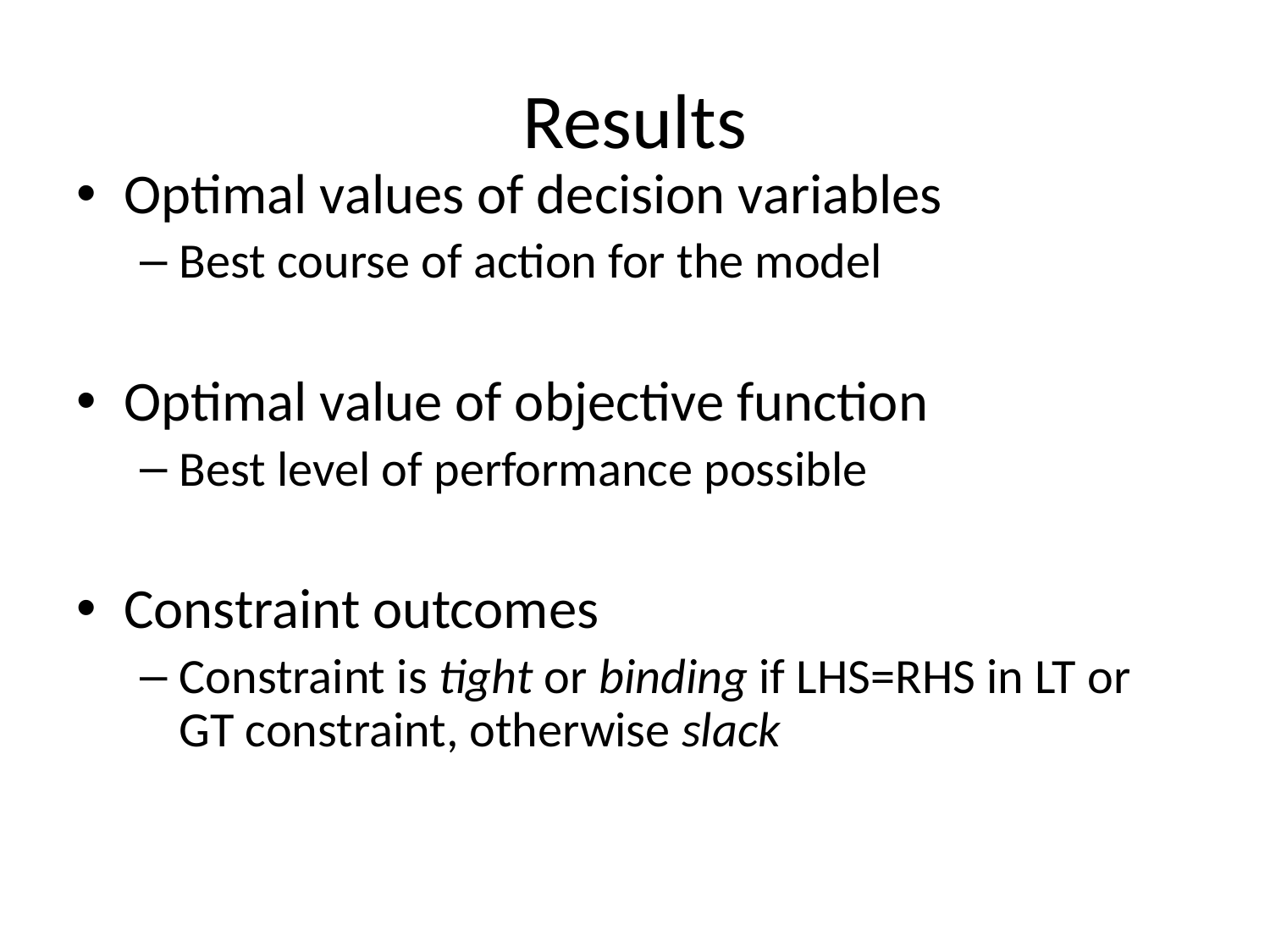

# Results
Optimal values of decision variables
Best course of action for the model

Optimal value of objective function
Best level of performance possible

Constraint outcomes
Constraint is tight or binding if LHS=RHS in LT or GT constraint, otherwise slack